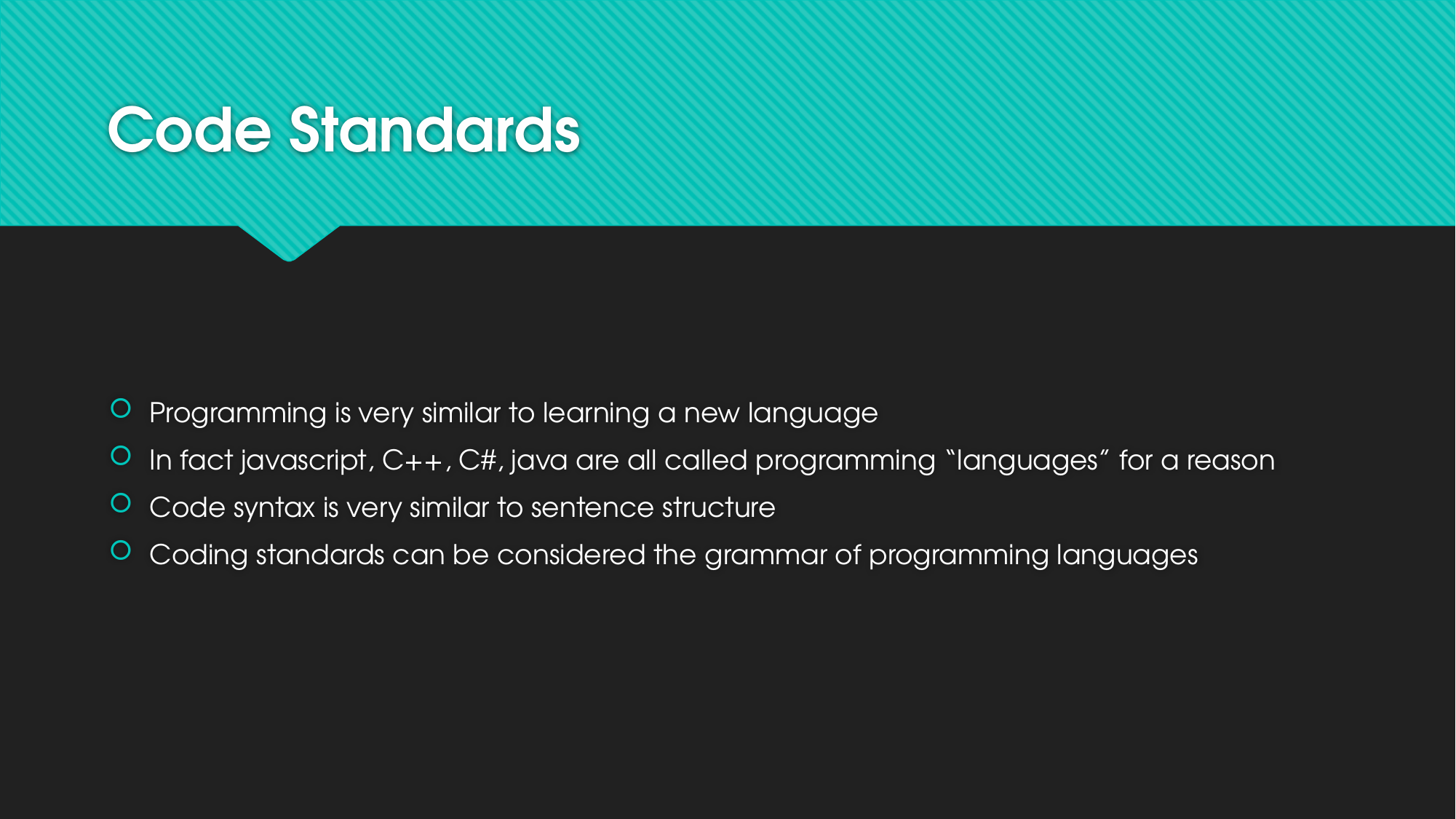

# Code Standards
Programming is very similar to learning a new language
In fact javascript, C++, C#, java are all called programming “languages” for a reason
Code syntax is very similar to sentence structure
Coding standards can be considered the grammar of programming languages